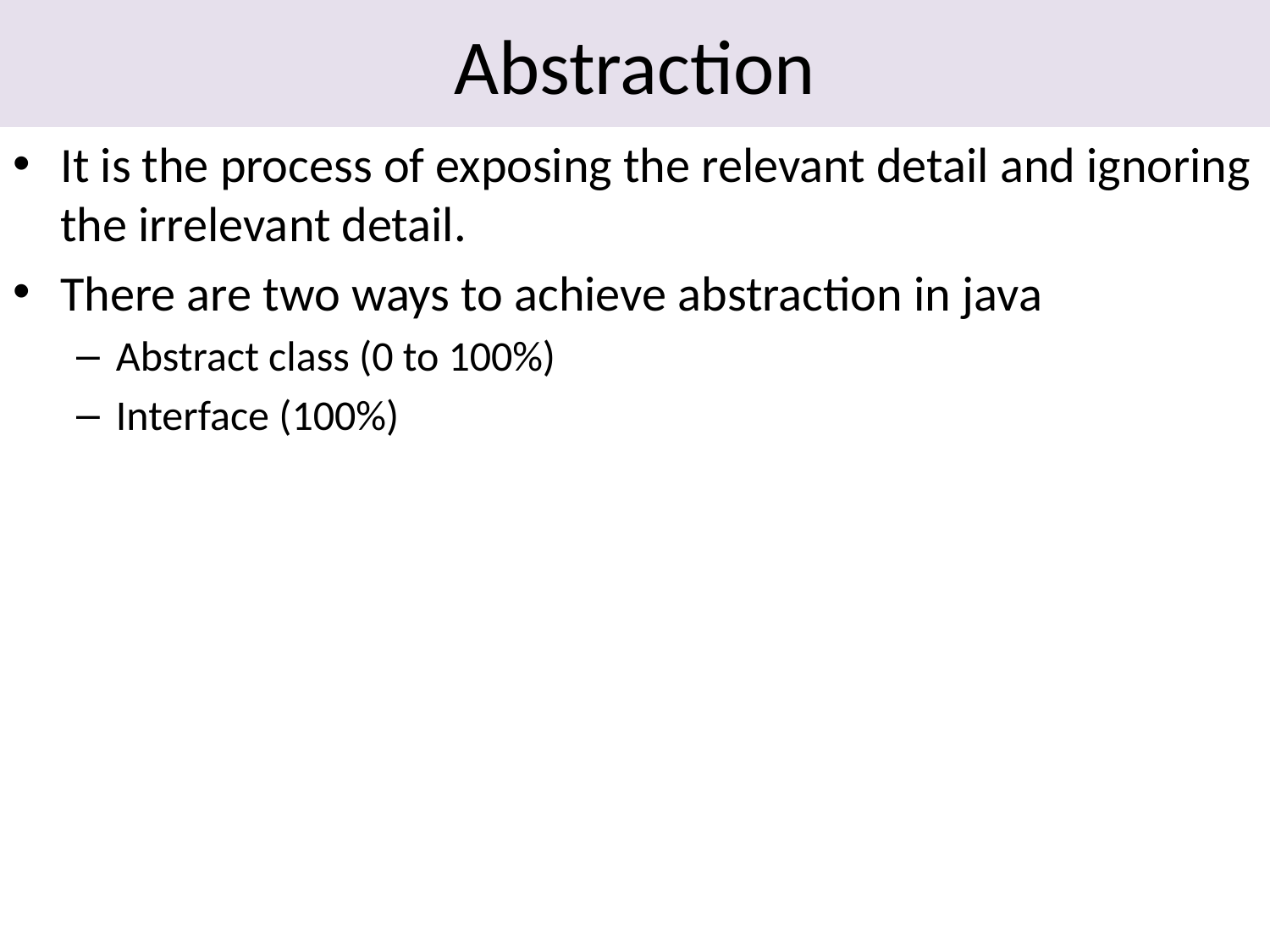

# Abstraction
It is the process of exposing the relevant detail and ignoring the irrelevant detail.
There are two ways to achieve abstraction in java
Abstract class (0 to 100%)
Interface (100%)